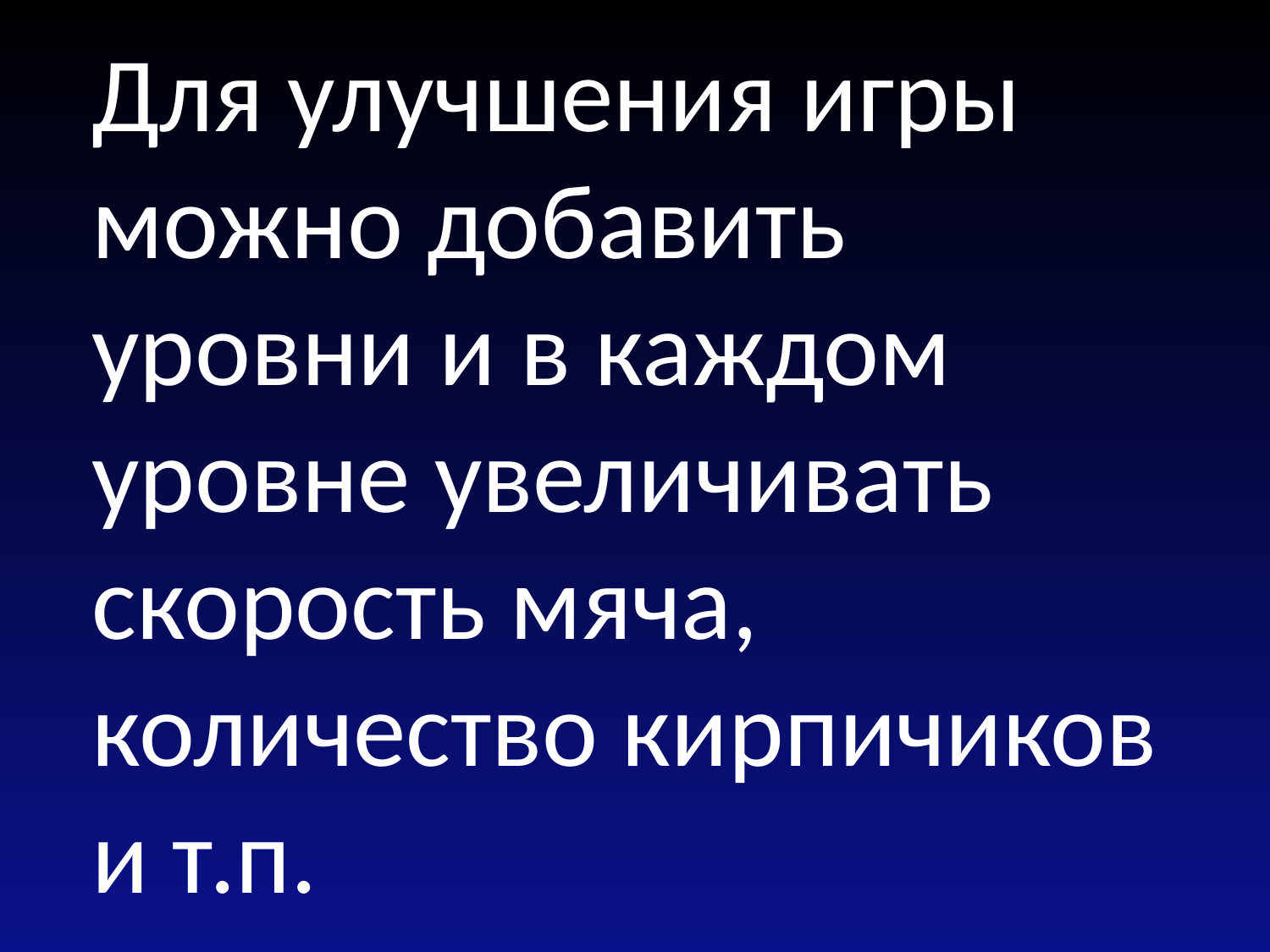

Для улучшения игры можно добавить уровни и в каждом уровне увеличивать
скорость мяча, количество кирпичиков и т.п.